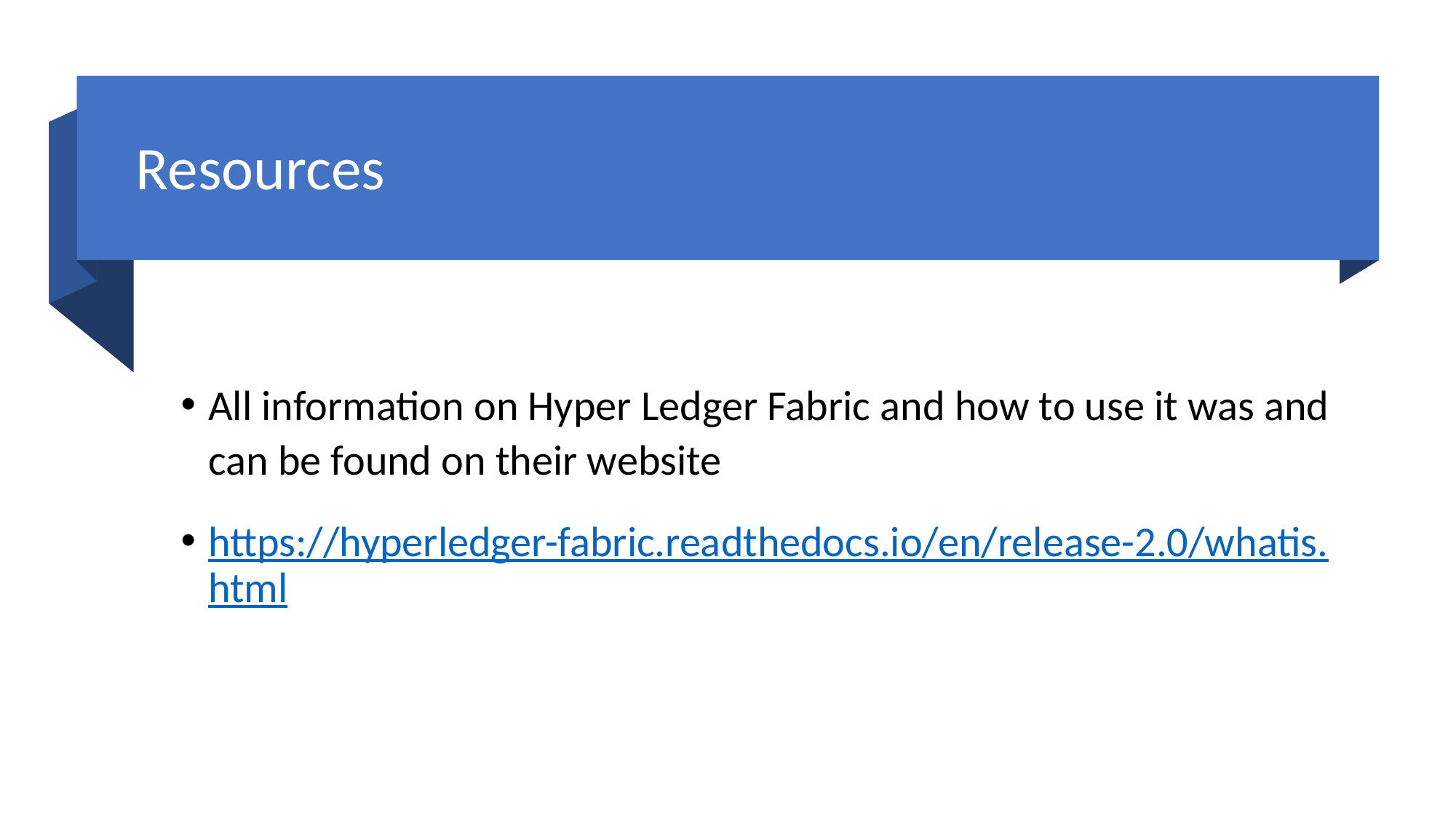

# Resources
All information on Hyper Ledger Fabric and how to use it was and can be found on their website
https://hyperledger-fabric.readthedocs.io/en/release-2.0/whatis.html